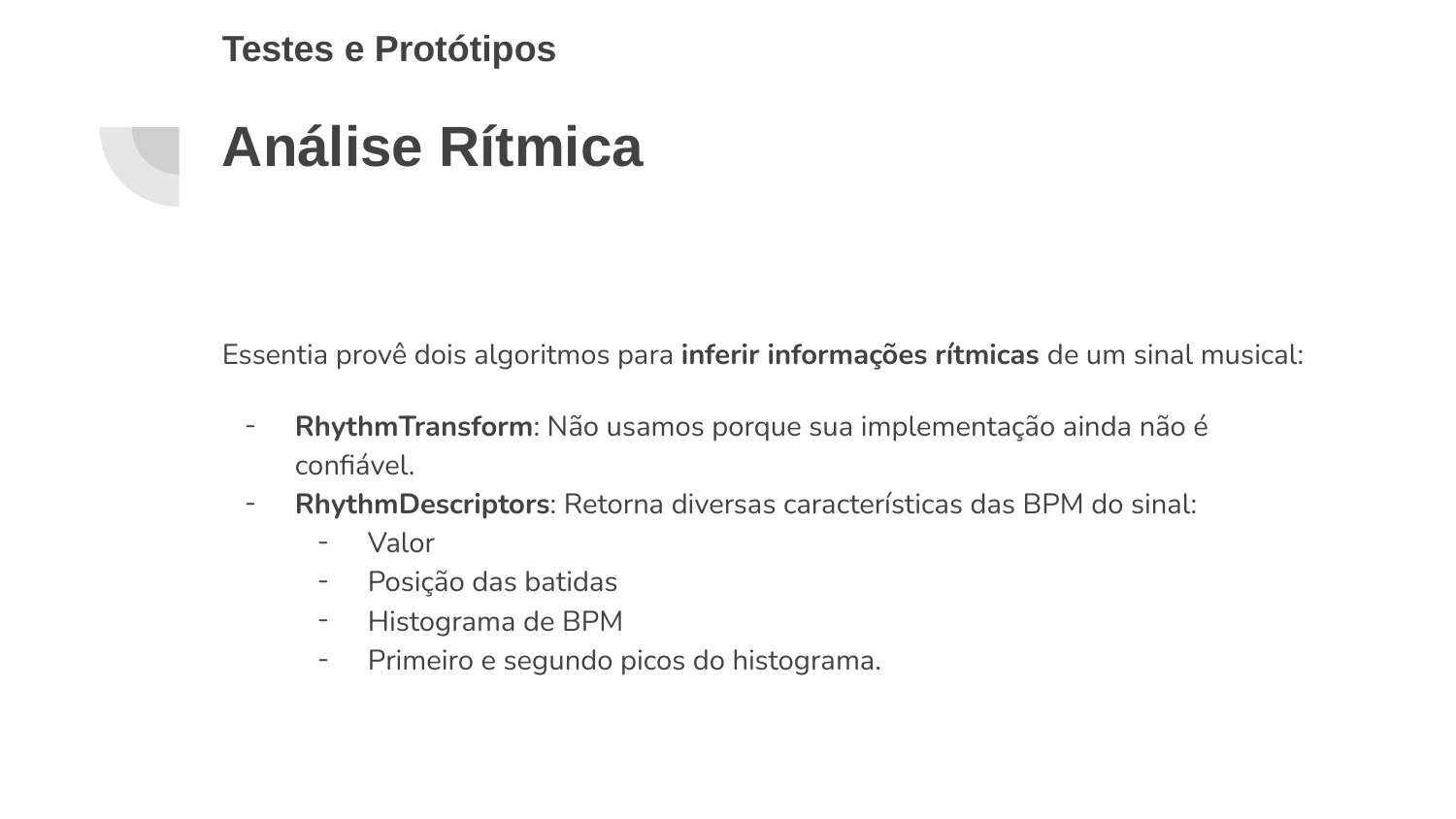

Testes e Protótipos
# Análise Rítmica
Essentia provê dois algoritmos para inferir informações rítmicas de um sinal musical:
RhythmTransform: Não usamos porque sua implementação ainda não é confiável.
RhythmDescriptors: Retorna diversas características das BPM do sinal:
Valor
Posição das batidas
Histograma de BPM
Primeiro e segundo picos do histograma.